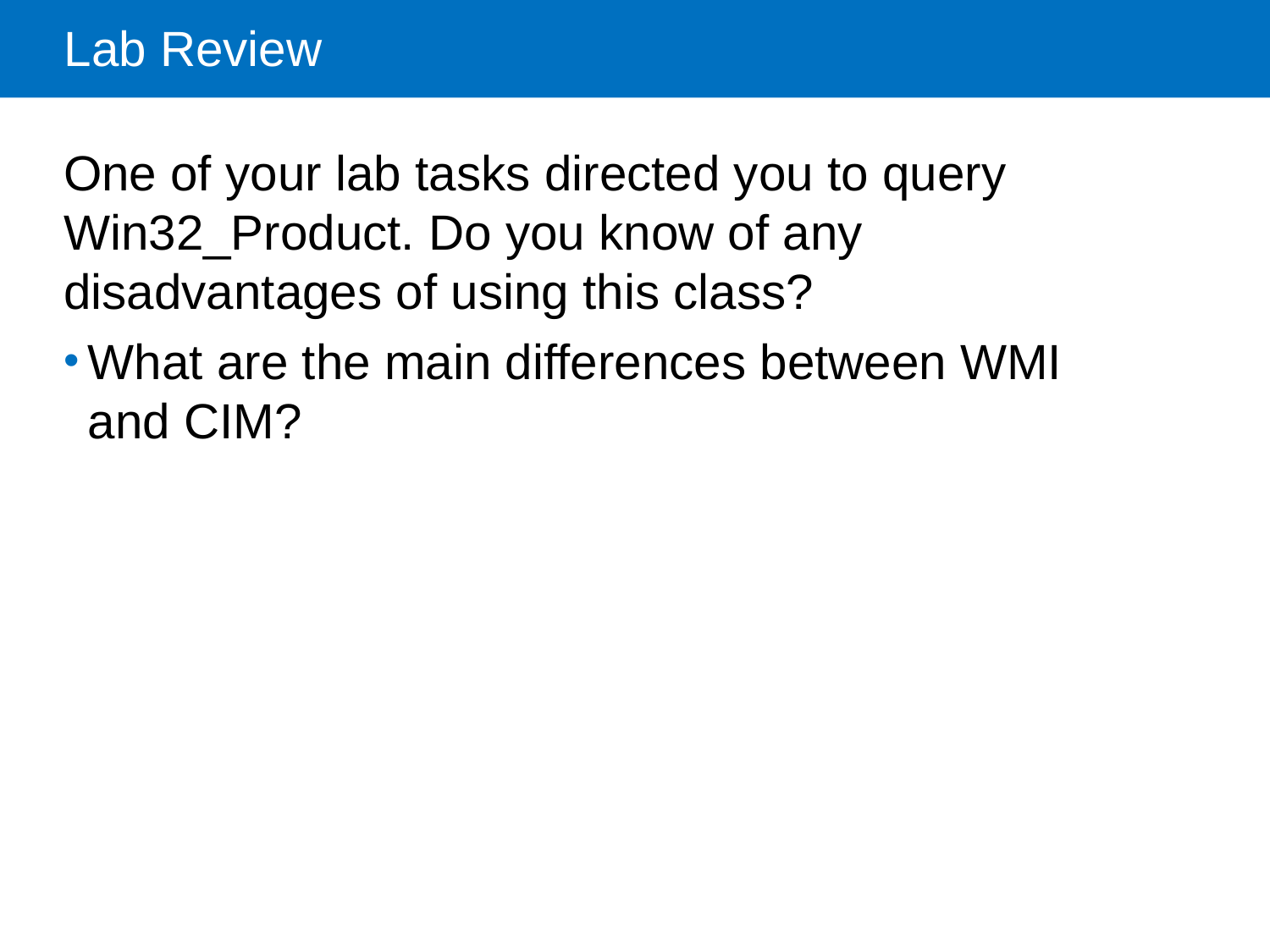

# Lab Review
One of your lab tasks directed you to query Win32_Product. Do you know of any disadvantages of using this class?
What are the main differences between WMI
and CIM?